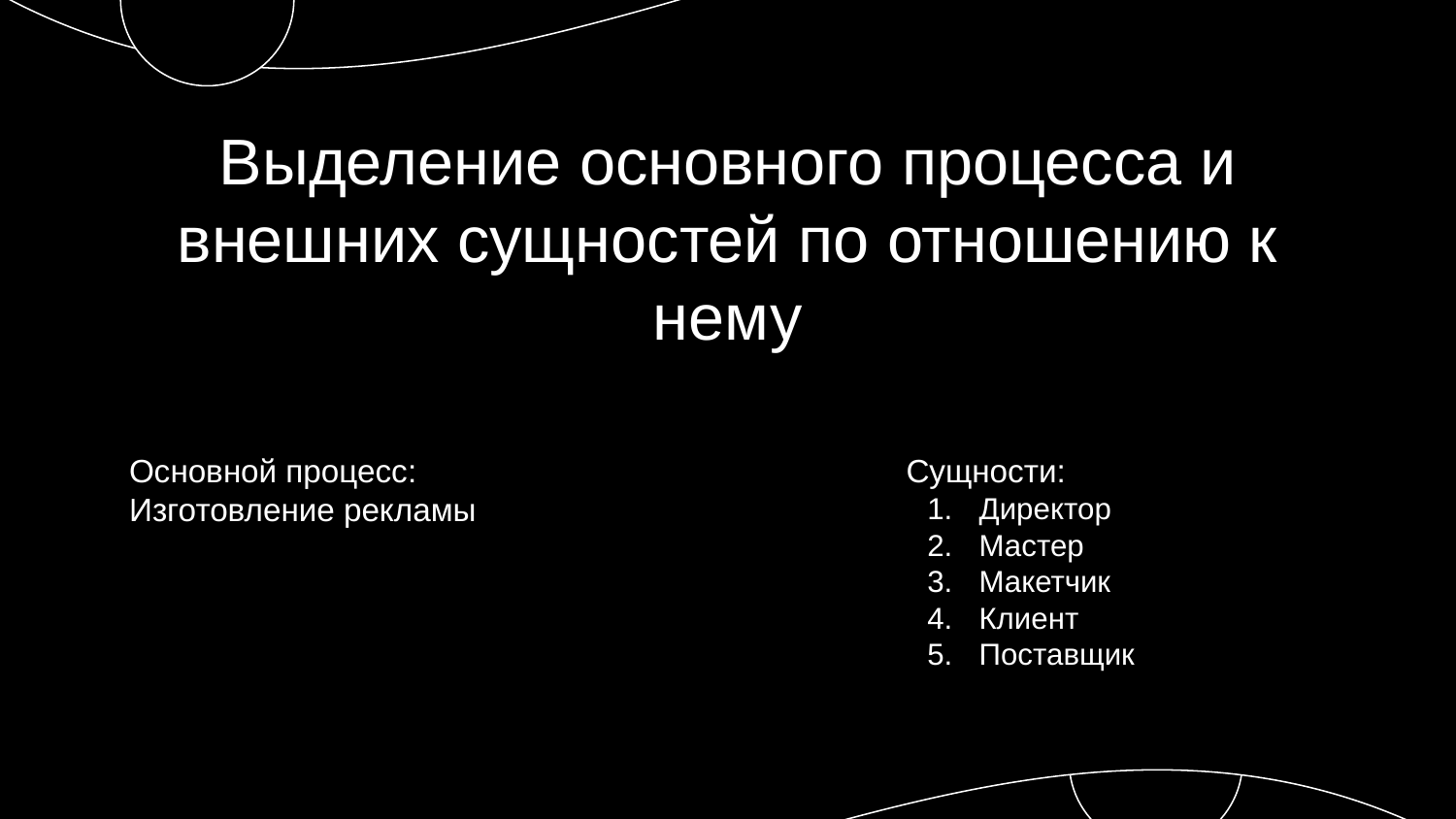

# Выделение основного процесса и внешних сущностей по отношению к нему
Основной процесс: Изготовление рекламы
Сущности:
Директор
Мастер
Макетчик
Клиент
Поставщик